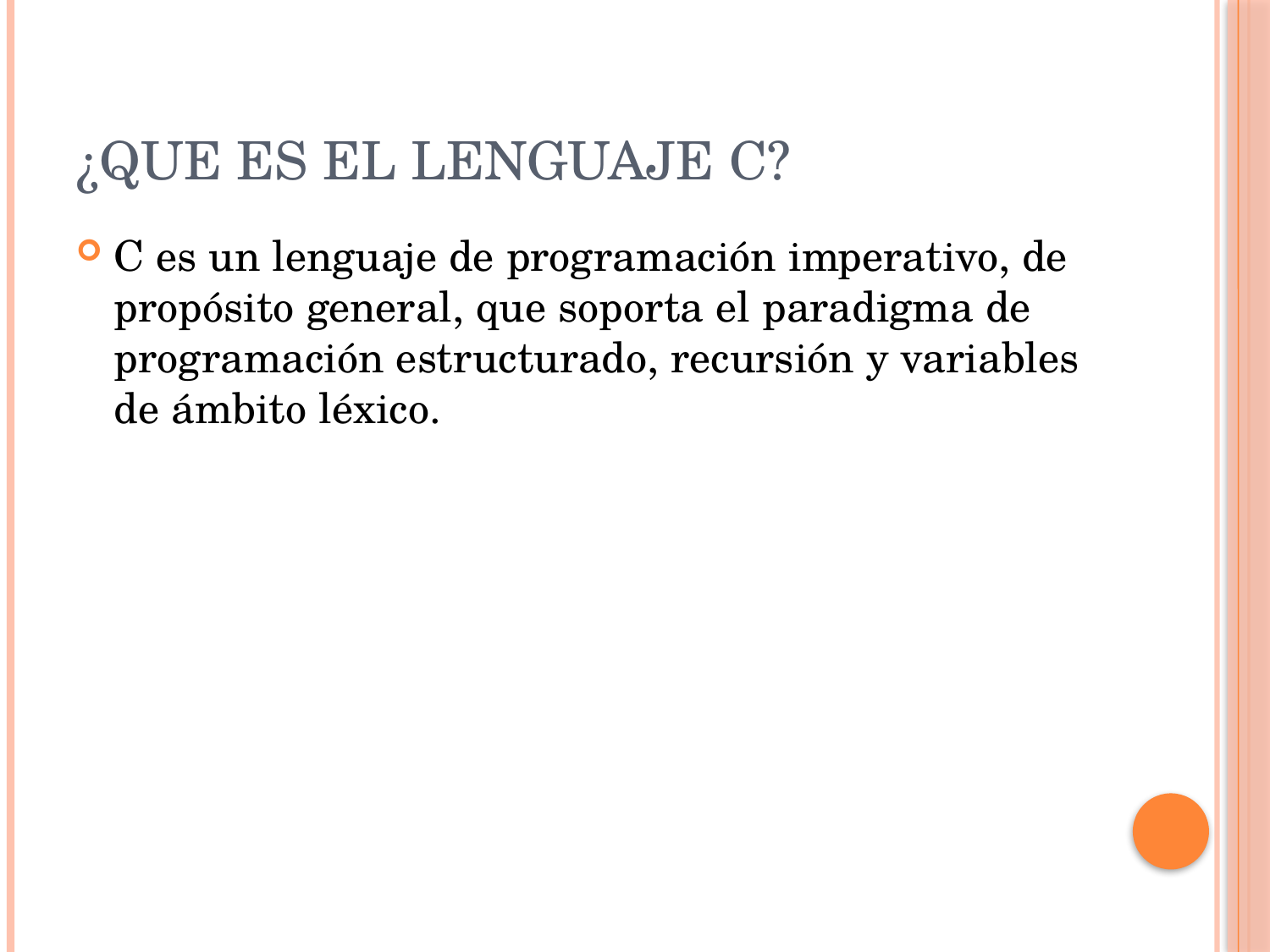

# ¿Que es el lenguaje C?
C es un lenguaje de programación imperativo, de propósito general, que soporta el paradigma de programación estructurado, recursión y variables de ámbito léxico.